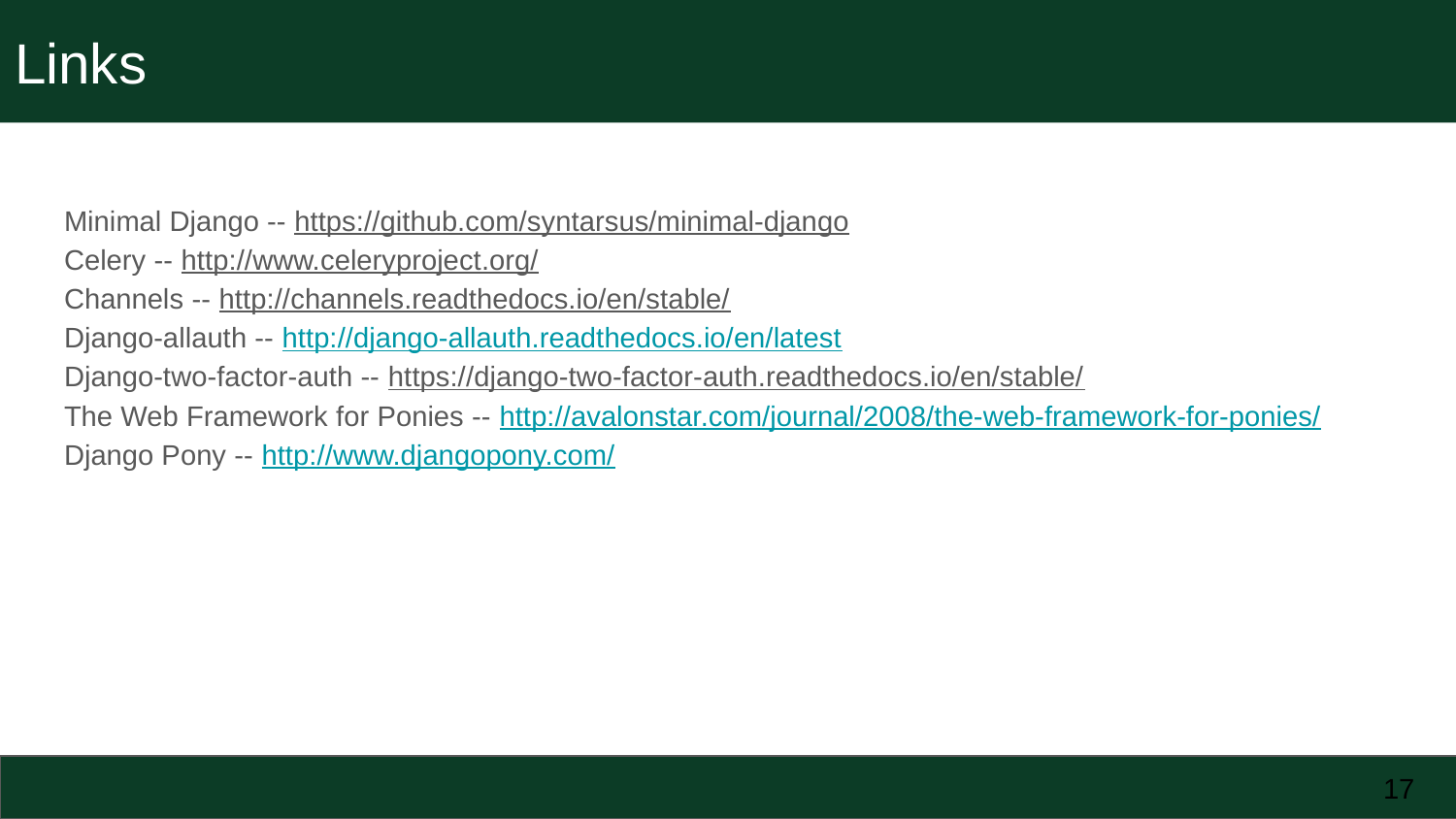

# Links
Minimal Django -- https://github.com/syntarsus/minimal-django
Celery -- http://www.celeryproject.org/
Channels -- http://channels.readthedocs.io/en/stable/
Django-allauth -- http://django-allauth.readthedocs.io/en/latest
Django-two-factor-auth -- https://django-two-factor-auth.readthedocs.io/en/stable/
The Web Framework for Ponies -- http://avalonstar.com/journal/2008/the-web-framework-for-ponies/
Django Pony -- http://www.djangopony.com/

17